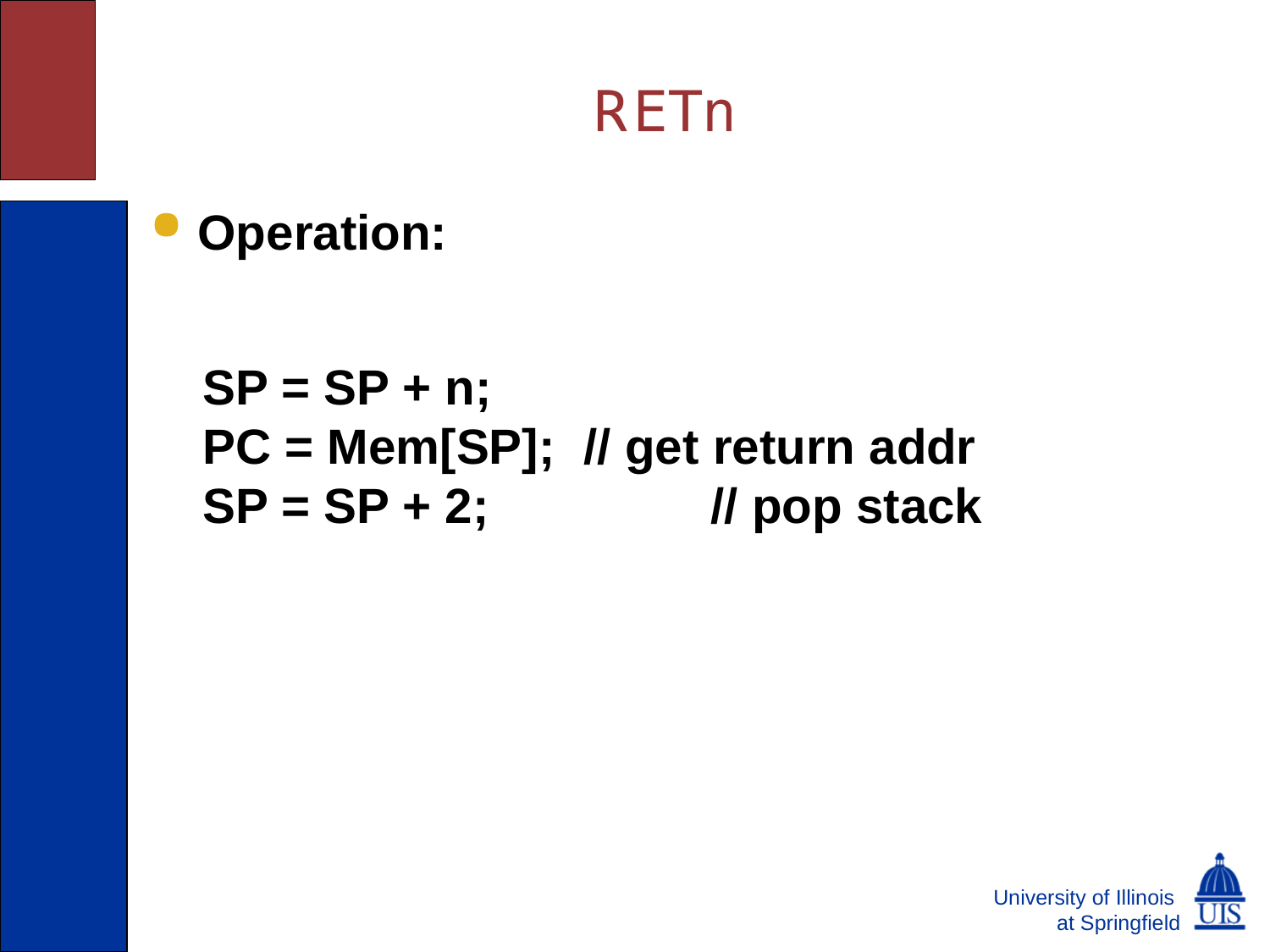

# RETn
Operation:

SP = SP + n;
PC = Mem[SP];	// get return addr
SP = SP + 2;		// pop stack